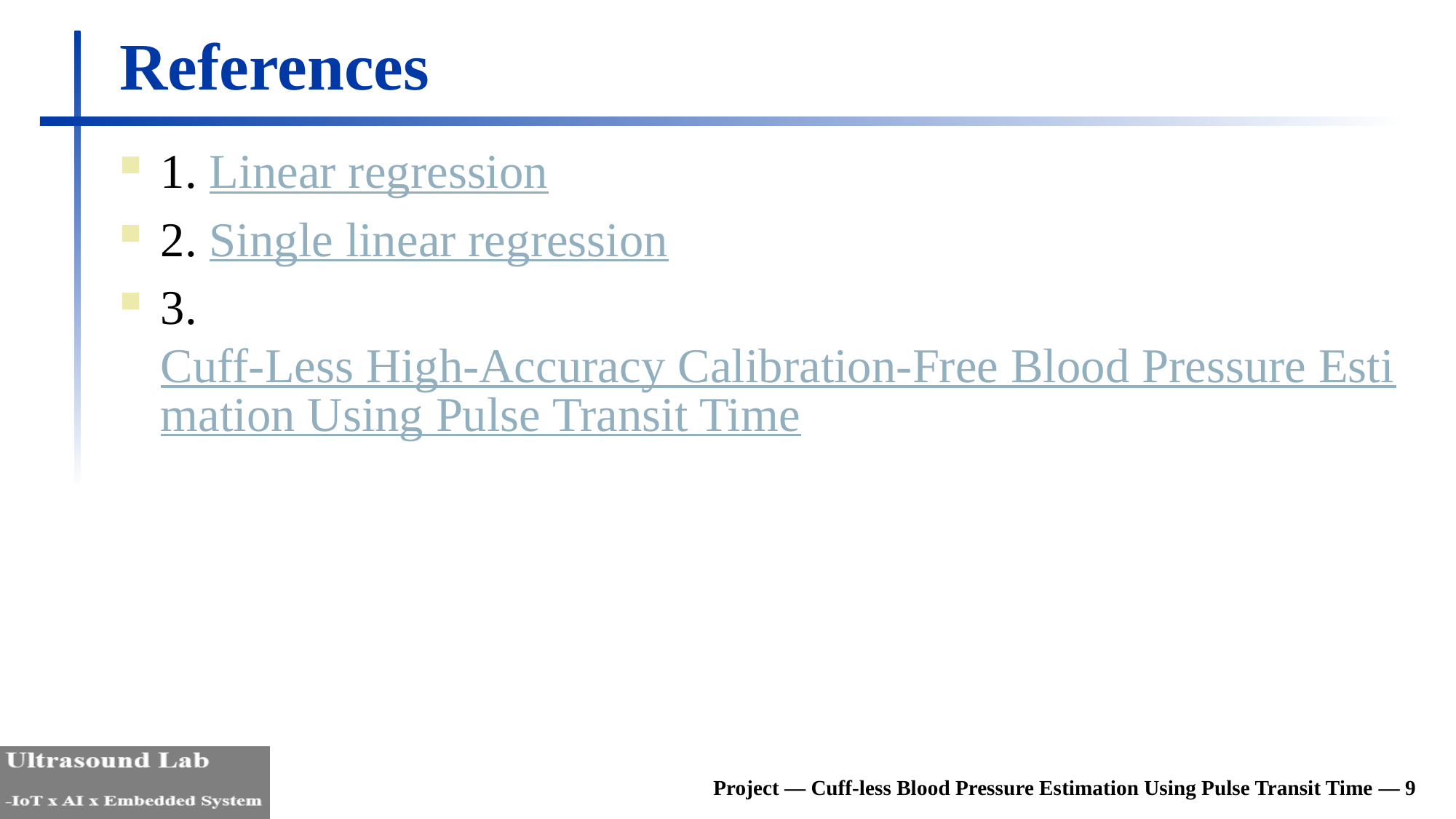

# References
1. Linear regression
2. Single linear regression
3. Cuff-Less High-Accuracy Calibration-Free Blood Pressure Estimation Using Pulse Transit Time
Project — Cuff-less Blood Pressure Estimation Using Pulse Transit Time — 9